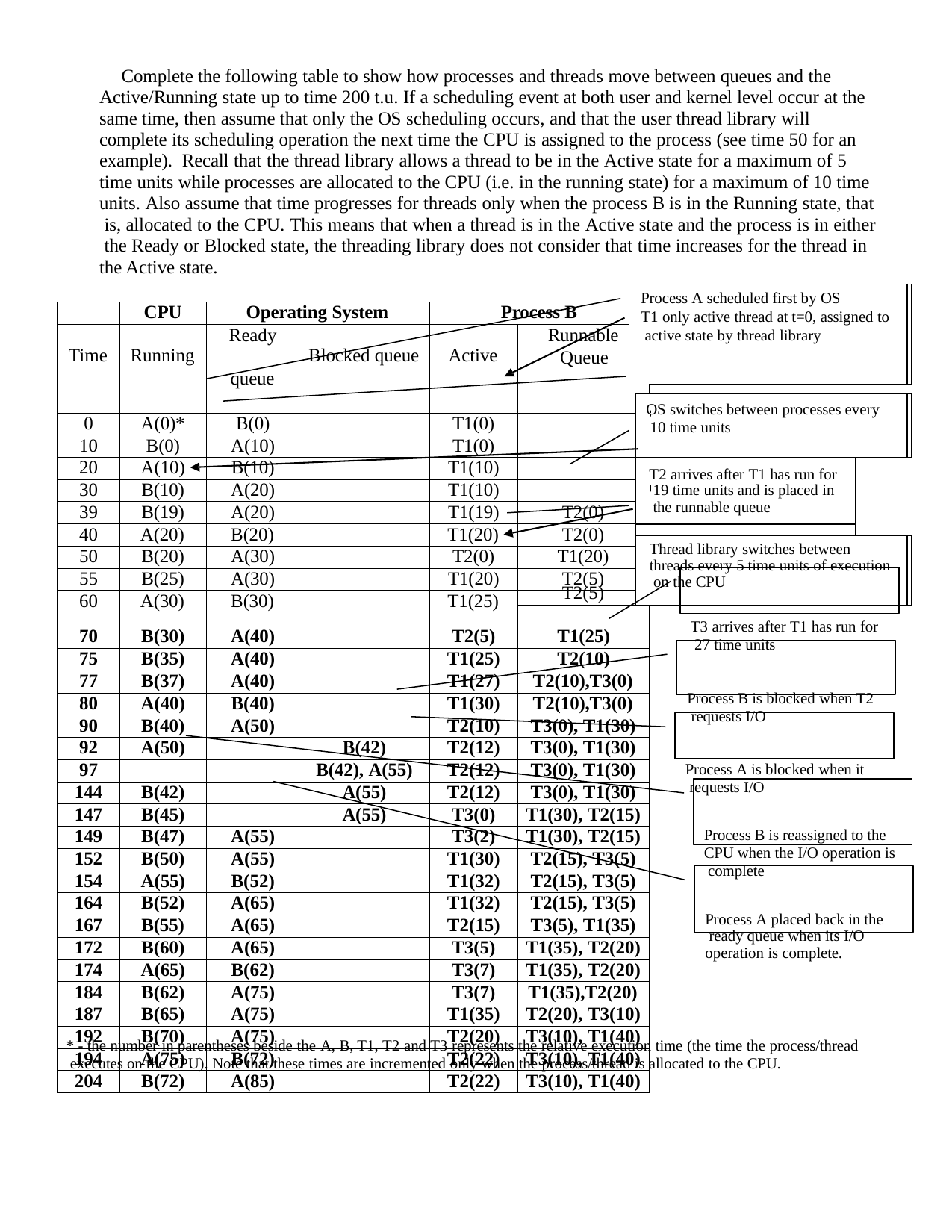

Complete the following table to show how processes and threads move between queues and the  Active/Running state up to time 200 t.u. If a scheduling event at both user and kernel level occur at the  same time, then assume that only the OS scheduling occurs, and that the user thread library will  complete its scheduling operation the next time the CPU is assigned to the process (see time 50 for an  example). Recall that the thread library allows a thread to be in the Active state for a maximum of 5  time units while processes are allocated to the CPU (i.e. in the running state) for a maximum of 10 time  units. Also assume that time progresses for threads only when the process B is in the Running state, that  is, allocated to the CPU. This means that when a thread is in the Active state and the process is in either  the Ready or Blocked state, the threading library does not consider that time increases for the thread in  the Active state.
|  |  |  |  |  |  | Process A scheduled first by OS T1 only active thread at t=0, assigned to active state by thread library |  |  |  |  |
| --- | --- | --- | --- | --- | --- | --- | --- | --- | --- | --- |
|  | CPU | Operating System |  | Process B |  |  |  |  |  |  |
| Time | Running | Ready queue | Blocked queue | Active | Runnable |  |  |  |  |  |
|  |  |  |  |  |  |  |  |  |  |  |
|  |  |  |  |  |  |  | OS switches between processes every 10 time units |  |  |  |
| 0 | A(0)\* | B(0) |  | T1(0) |  |  |  |  |  |  |
| 10 | B(0) | A(10) |  | T1(0) |  |  |  |  |  |  |
| 20 | A(10) | B(10) |  | T1(10) |  |  | T2 arrives after T1 has run for 19 time units and is placed in the runnable queue |  |  |  |
| 30 | B(10) | A(20) |  | T1(10) |  |  |  |  |  |  |
| 39 | B(19) | A(20) |  | T1(19) | T2(0) |  |  |  |  |  |
| 40 | A(20) | B(20) |  | T1(20) | T2(0) |  |  |  |  |  |
|  |  |  |  |  |  |  | Thread library switches between threads every 5 time units of execution on the CPU |  |  |  |
| 50 | B(20) | A(30) |  | T2(0) | T1(20) |  |  |  |  |  |
| 55 | B(25) | A(30) |  | T1(20) | T2(5) |  |  |  |  |  |
| 60 | A(30) | B(30) |  | T1(25) | T2(5) |  |  |  |  |  |
|  |  |  |  |  |  |  |  | T3 arrives after T1 has run for 27 time units Process B is blocked when T2 requests I/O Process A is blocked when it requests I/O Process B is reassigned to the CPU when the I/O operation is complete Process A placed back in the ready queue when its I/O operation is complete. |  |  |
| 70 | B(30) | A(40) |  | T2(5) | T1(25) |  |  |  |  |  |
| 75 | B(35) | A(40) |  | T1(25) | T2(10) |  |  |  |  |  |
| 77 | B(37) | A(40) |  | T1(27) | T2(10),T3(0) |  |  |  |  |  |
| 80 | A(40) | B(40) |  | T1(30) | T2(10),T3(0) |  |  |  |  |  |
| 90 | B(40) | A(50) |  | T2(10) | T3(0), T1(30) |  |  |  |  |  |
| 92 | A(50) |  | B(42) | T2(12) | T3(0), T1(30) |  |  |  |  |  |
| 97 |  |  | B(42), A(55) | T2(12) | T3(0), T1(30) |  |  |  |  |  |
| 144 | B(42) |  | A(55) | T2(12) | T3(0), T1(30) |  |  |  |  |  |
| 147 | B(45) |  | A(55) | T3(0) | T1(30), T2(15) |  |  |  |  |  |
| 149 | B(47) | A(55) |  | T3(2) | T1(30), T2(15) |  |  |  |  |  |
| 152 | B(50) | A(55) |  | T1(30) | T2(15), T3(5) |  |  |  |  |  |
| 154 | A(55) | B(52) |  | T1(32) | T2(15), T3(5) |  |  |  |  |  |
| 164 | B(52) | A(65) |  | T1(32) | T2(15), T3(5) |  |  |  |  |  |
| 167 | B(55) | A(65) |  | T2(15) | T3(5), T1(35) |  |  |  |  |  |
| 172 | B(60) | A(65) |  | T3(5) | T1(35), T2(20) |  |  |  |  |  |
| 174 | A(65) | B(62) |  | T3(7) | T1(35), T2(20) |  |  |  |  |  |
| 184 | B(62) | A(75) |  | T3(7) | T1(35),T2(20) |  |  |  |  |  |
| 187 | B(65) | A(75) |  | T1(35) | T2(20), T3(10) |  |  |  |  |  |
| 192 | B(70) | A(75) |  | T2(20) | T3(10), T1(40) |  |  |  |  |  |
| 194 | A(75) | B(72) |  | T2(22) | T3(10), T1(40) |  |  |  |  |  |
| 204 | B(72) | A(85) |  | T2(22) | T3(10), T1(40) |  |  |  |  |  |

Queue

* - the number in parentheses beside the A, B, T1, T2 and T3 represents the relative execution time (the time the process/thread  executes on the CPU). Note that these times are incremented only when the process/thread is allocated to the CPU.